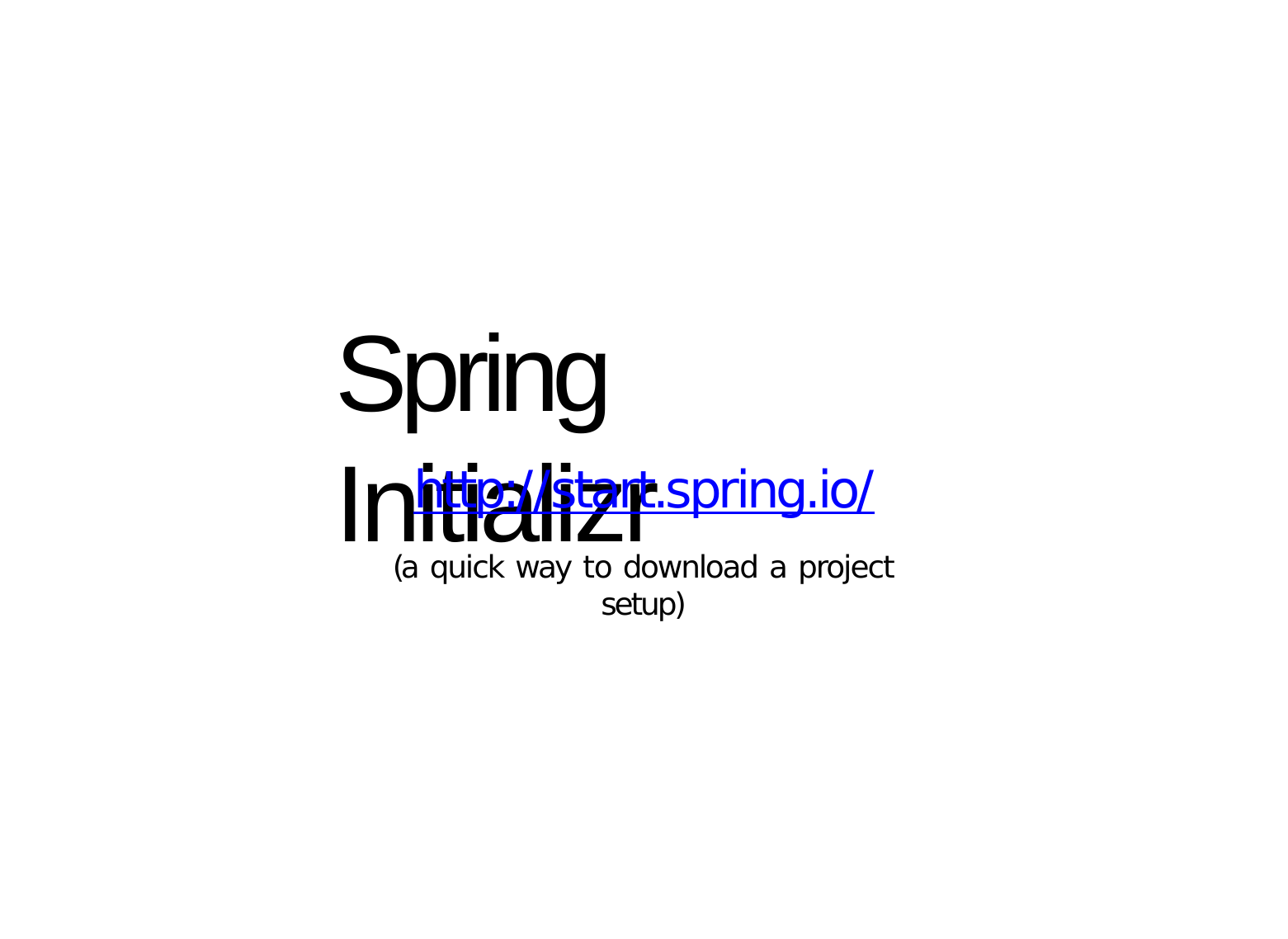

# Spring Initializr
http://start.spring.io/
(a quick way to download a project setup)